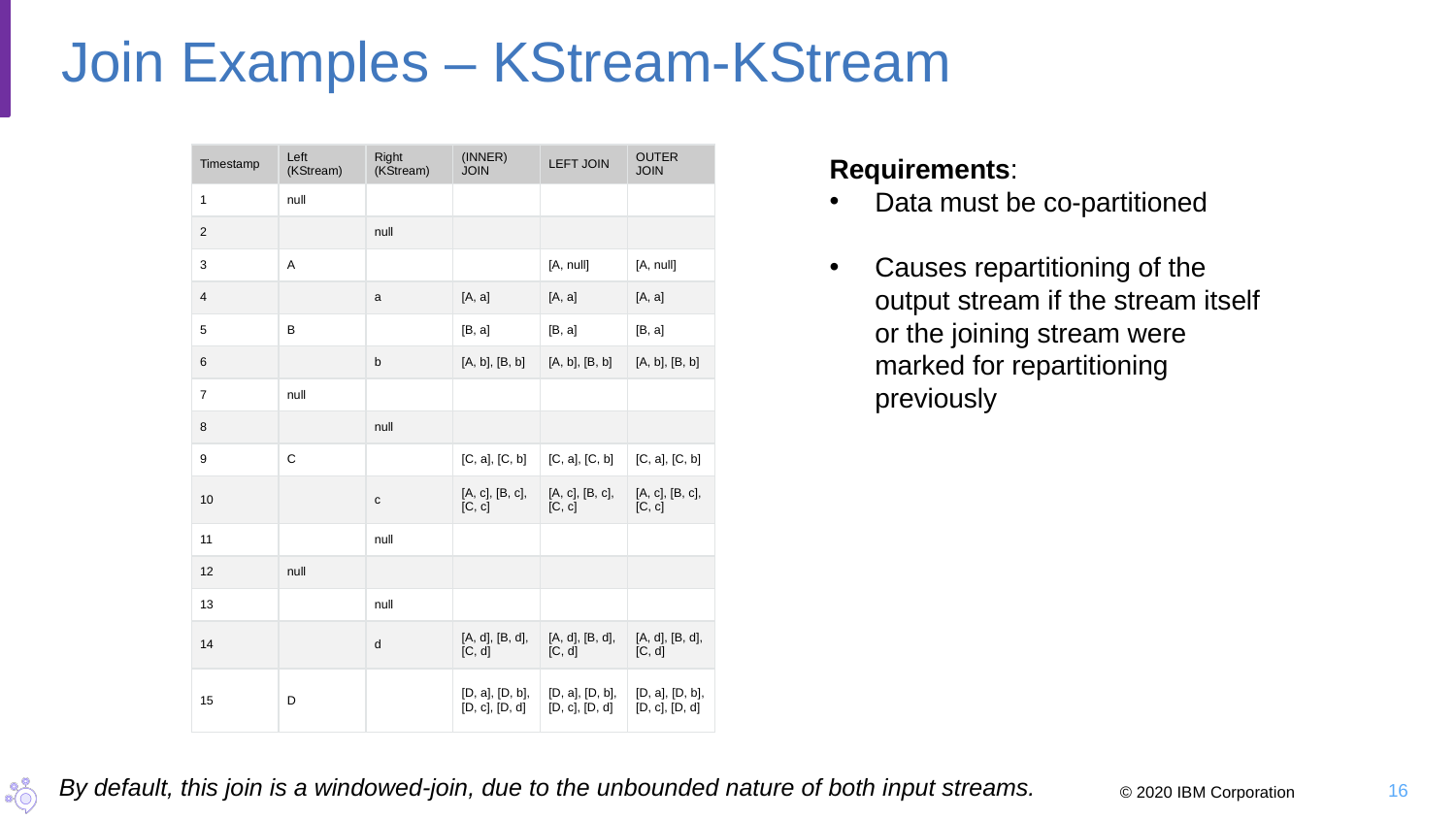

# Join Examples – KStream-KStream
| Timestamp | Left (KStream) | Right (KStream) | (INNER) JOIN | LEFT JOIN | OUTER JOIN |
| --- | --- | --- | --- | --- | --- |
| 1 | null |  |  |  |  |
| 2 |  | null |  |  |  |
| 3 | A |  |  | [A, null] | [A, null] |
| 4 |  | a | [A, a] | [A, a] | [A, a] |
| 5 | B |  | [B, a] | [B, a] | [B, a] |
| 6 |  | b | [A, b], [B, b] | [A, b], [B, b] | [A, b], [B, b] |
| 7 | null |  |  |  |  |
| 8 |  | null |  |  |  |
| 9 | C |  | [C, a], [C, b] | [C, a], [C, b] | [C, a], [C, b] |
| 10 |  | c | [A, c], [B, c], [C, c] | [A, c], [B, c], [C, c] | [A, c], [B, c], [C, c] |
| 11 |  | null |  |  |  |
| 12 | null |  |  |  |  |
| 13 |  | null |  |  |  |
| 14 |  | d | [A, d], [B, d], [C, d] | [A, d], [B, d], [C, d] | [A, d], [B, d], [C, d] |
| 15 | D |  | [D, a], [D, b], [D, c], [D, d] | [D, a], [D, b], [D, c], [D, d] | [D, a], [D, b], [D, c], [D, d] |
Requirements:
Data must be co-partitioned
Causes repartitioning of the output stream if the stream itself or the joining stream were marked for repartitioning previously
By default, this join is a windowed-join, due to the unbounded nature of both input streams.
16